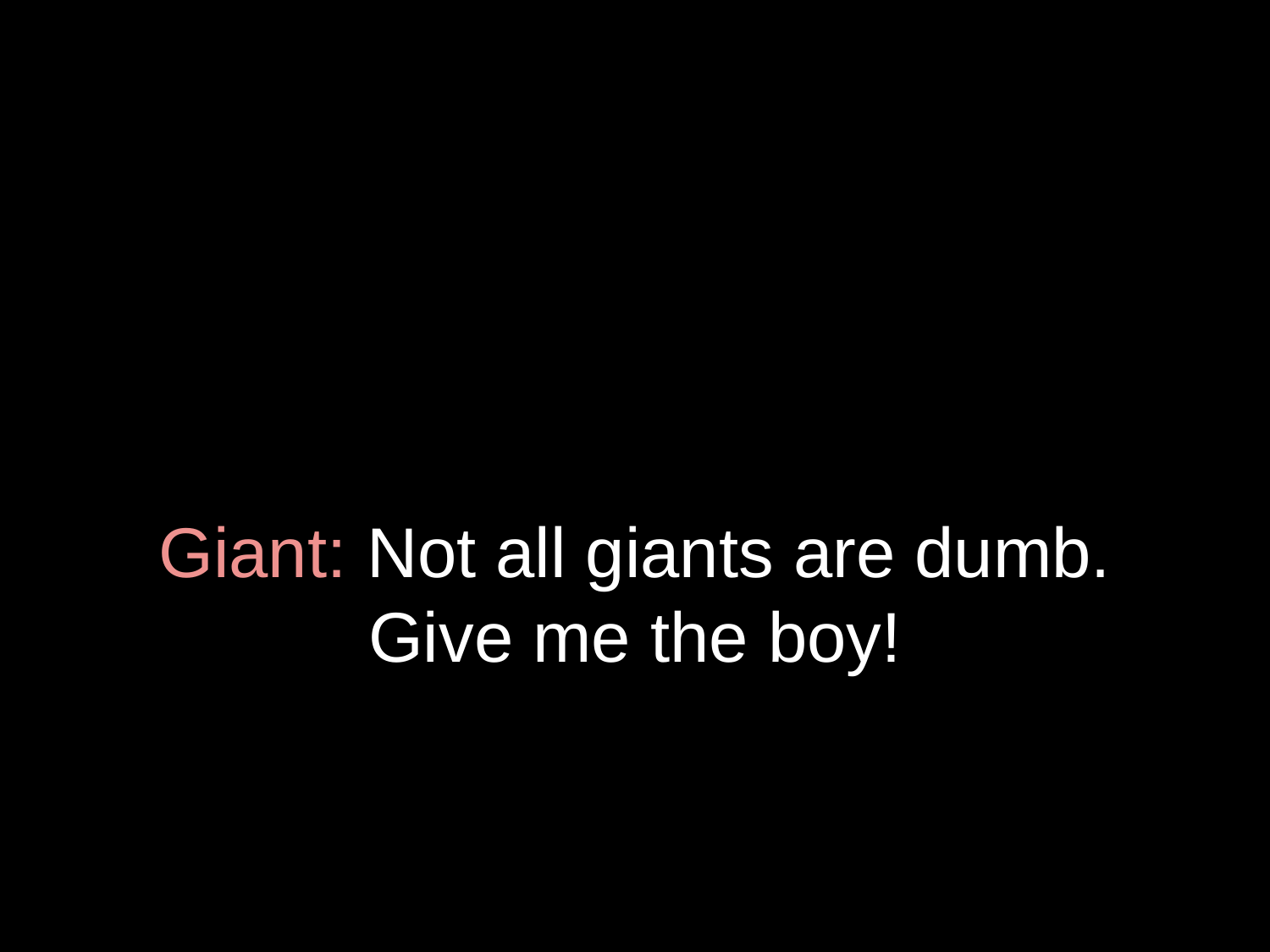

# Giant: Not all giants are dumb. Give me the boy!